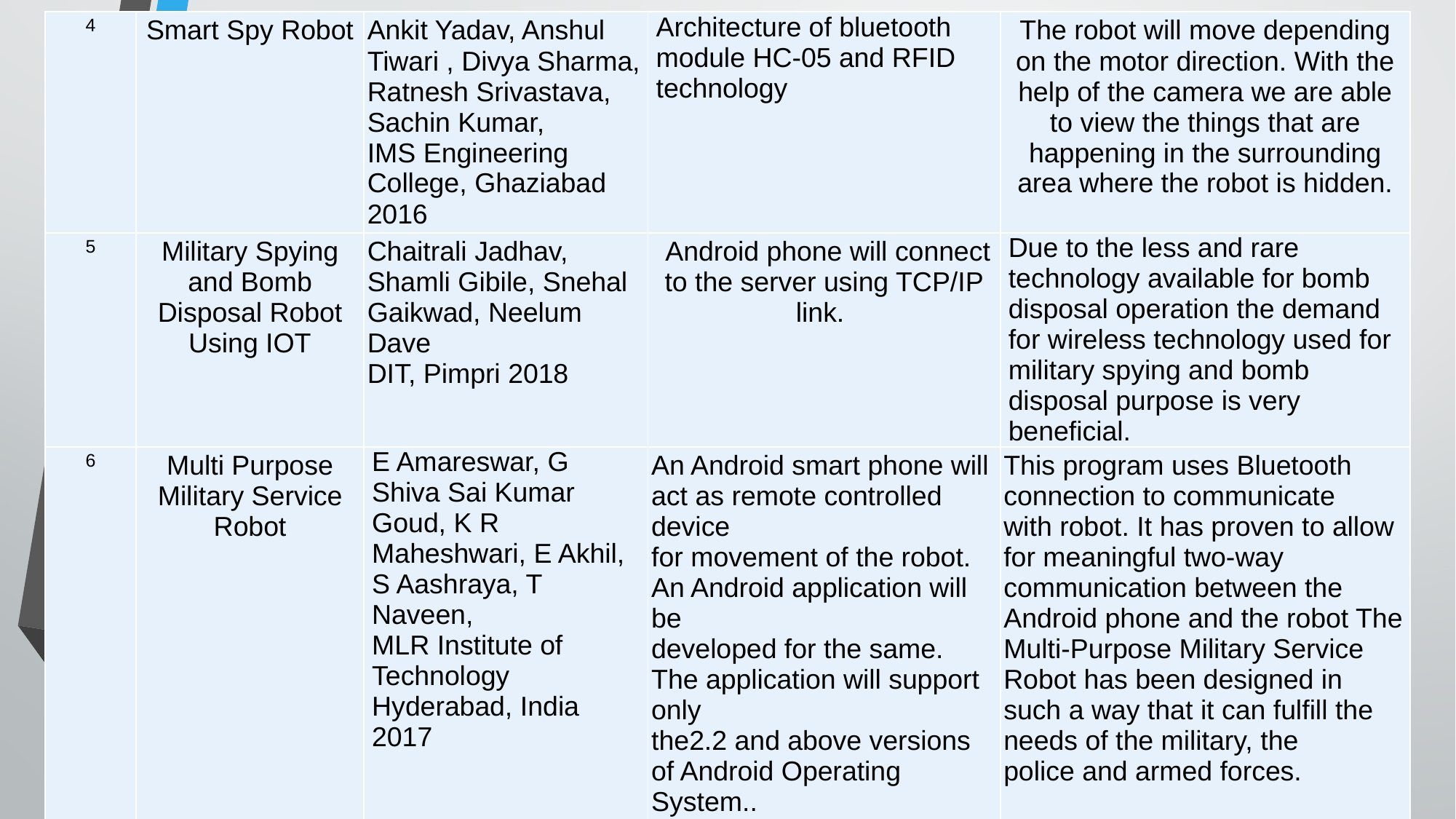

| 4 | Smart Spy Robot | Ankit Yadav, Anshul Tiwari , Divya Sharma, Ratnesh Srivastava, Sachin Kumar, IMS Engineering College, Ghaziabad 2016 | Architecture of bluetooth module HC-05 and RFID technology | The robot will move depending on the motor direction. With the help of the camera we are able to view the things that are happening in the surrounding area where the robot is hidden. |
| --- | --- | --- | --- | --- |
| 5 | Military Spying and Bomb Disposal Robot Using IOT | Chaitrali Jadhav, Shamli Gibile, Snehal Gaikwad, Neelum Dave DIT, Pimpri 2018 | Android phone will connect to the server using TCP/IP link. | Due to the less and rare technology available for bomb disposal operation the demand for wireless technology used for military spying and bomb disposal purpose is very beneficial. |
| 6 | Multi Purpose Military Service Robot | E Amareswar, G Shiva Sai Kumar Goud, K R Maheshwari, E Akhil, S Aashraya, T Naveen, MLR Institute of Technology Hyderabad, India 2017 | An Android smart phone will act as remote controlled device for movement of the robot. An Android application will be developed for the same. The application will support only the2.2 and above versions of Android Operating System.. | This program uses Bluetooth connection to communicate with robot. It has proven to allow for meaningful two-way communication between the Android phone and the robot The Multi-Purpose Military Service Robot has been designed in such a way that it can fulfill the needs of the military, the police and armed forces. |